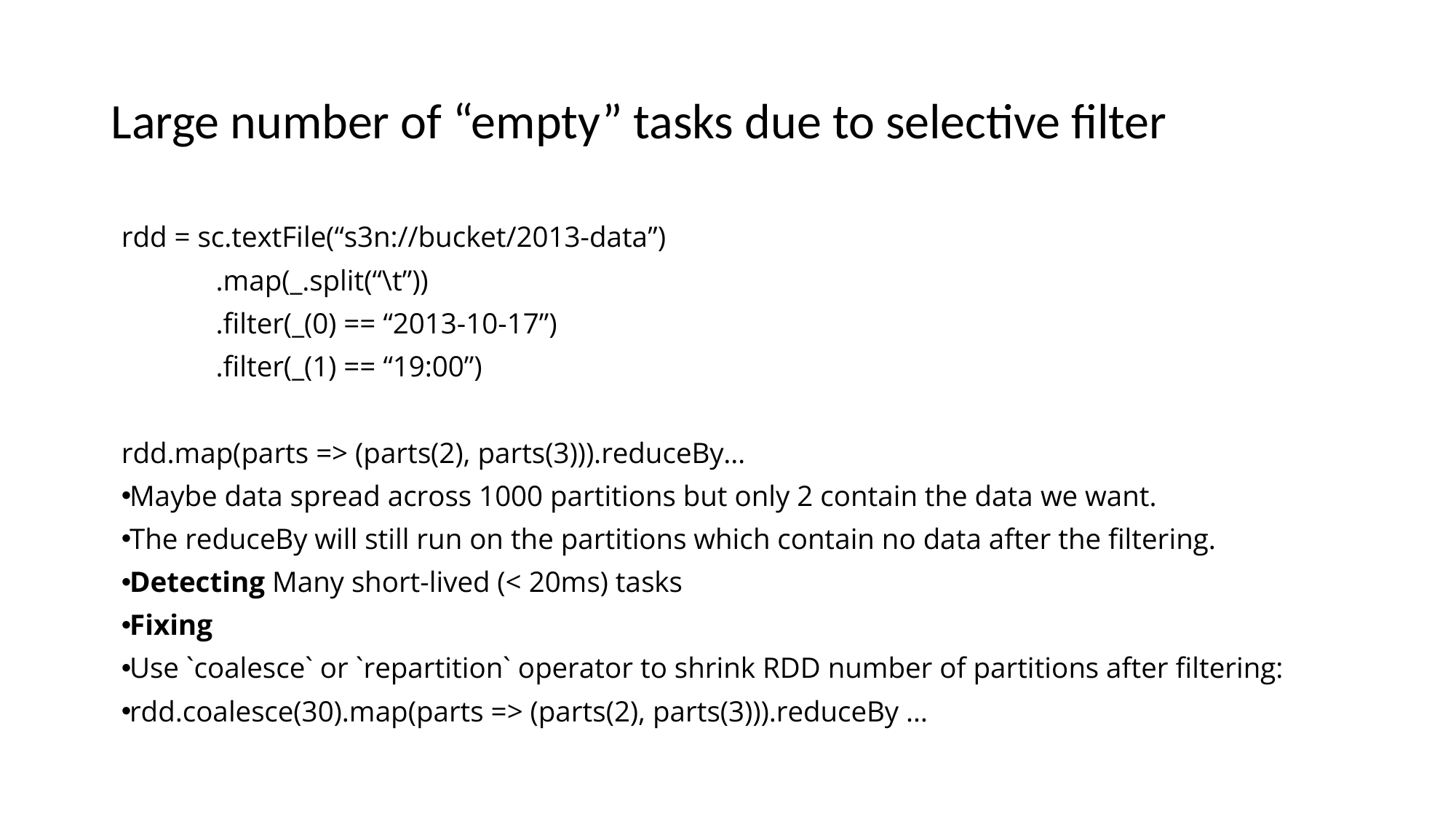

# Large number of “empty” tasks due to selective filter
rdd = sc.textFile(“s3n://bucket/2013-data”)
             .map(_.split(“\t”))
             .filter(_(0) == “2013-10-17”)
             .filter(_(1) == “19:00”)

rdd.map(parts => (parts(2), parts(3))).reduceBy…
Maybe data spread across 1000 partitions but only 2 contain the data we want.
The reduceBy will still run on the partitions which contain no data after the filtering.
Detecting Many short-lived (< 20ms) tasks
Fixing
Use `coalesce` or `repartition` operator to shrink RDD number of partitions after filtering:
rdd.coalesce(30).map(parts => (parts(2), parts(3))).reduceBy …